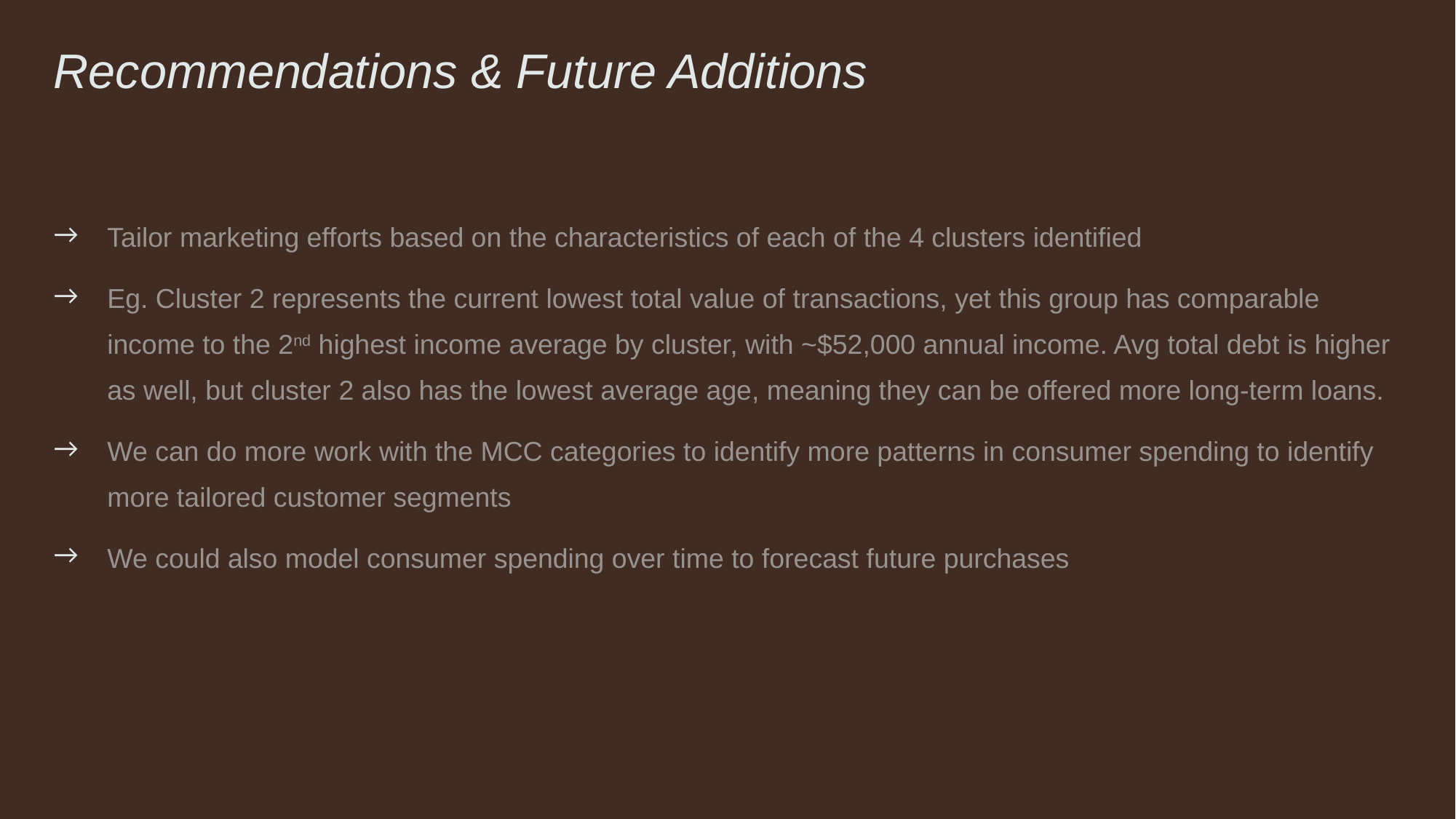

# Recommendations & Future Additions
Tailor marketing efforts based on the characteristics of each of the 4 clusters identified
Eg. Cluster 2 represents the current lowest total value of transactions, yet this group has comparable income to the 2nd highest income average by cluster, with ~$52,000 annual income. Avg total debt is higher as well, but cluster 2 also has the lowest average age, meaning they can be offered more long-term loans.
We can do more work with the MCC categories to identify more patterns in consumer spending to identify more tailored customer segments
We could also model consumer spending over time to forecast future purchases